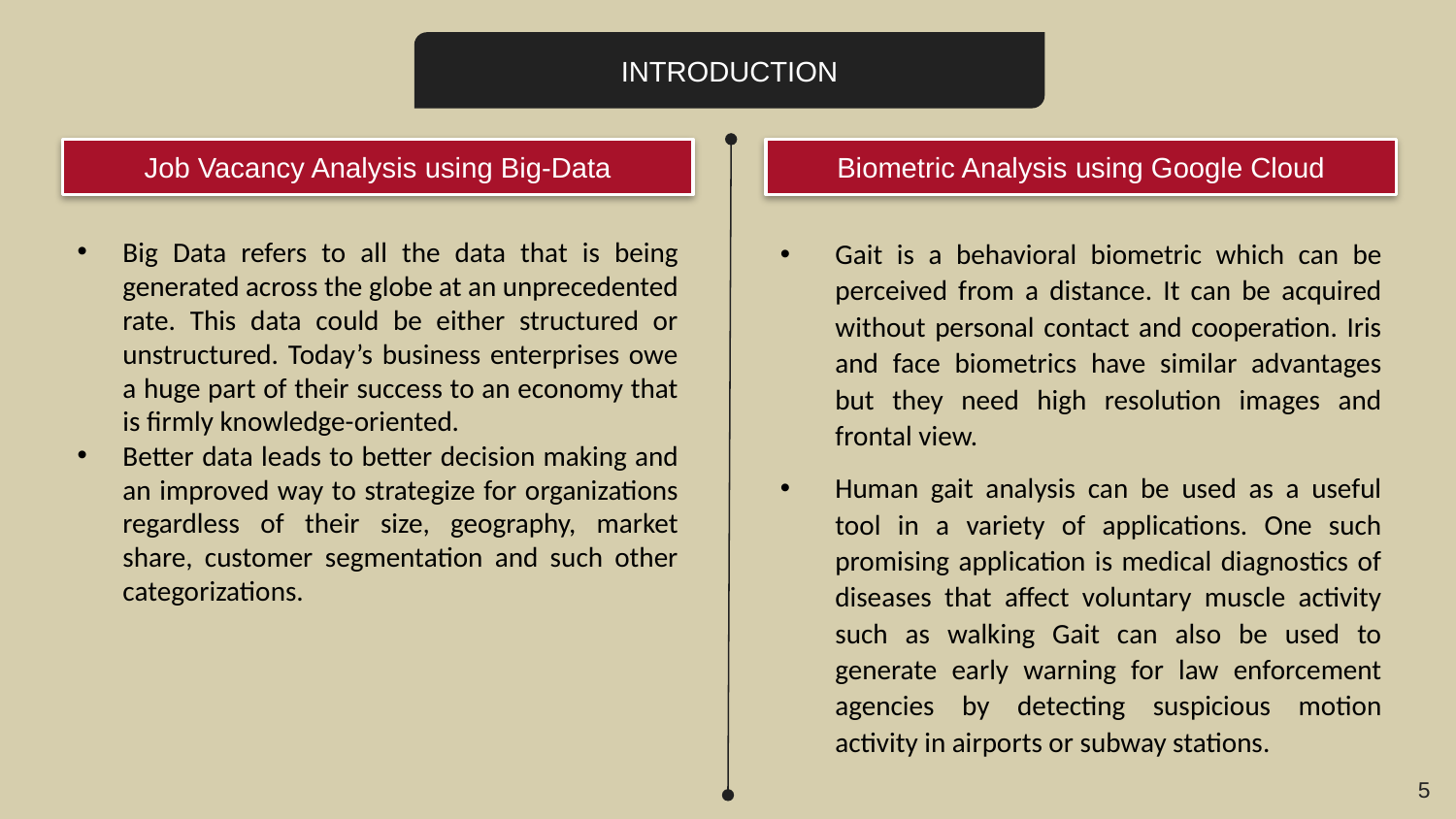

INTRODUCTION
# Job Vacancy Analysis using Big-Data
Biometric Analysis using Google Cloud
Big Data refers to all the data that is being generated across the globe at an unprecedented rate. This data could be either structured or unstructured. Today’s business enterprises owe a huge part of their success to an economy that is firmly knowledge-oriented.
Better data leads to better decision making and an improved way to strategize for organizations regardless of their size, geography, market share, customer segmentation and such other categorizations.
Gait is a behavioral biometric which can be perceived from a distance. It can be acquired without personal contact and cooperation. Iris and face biometrics have similar advantages but they need high resolution images and frontal view.
Human gait analysis can be used as a useful tool in a variety of applications. One such promising application is medical diagnostics of diseases that affect voluntary muscle activity such as walking Gait can also be used to generate early warning for law enforcement agencies by detecting suspicious motion activity in airports or subway stations.
5